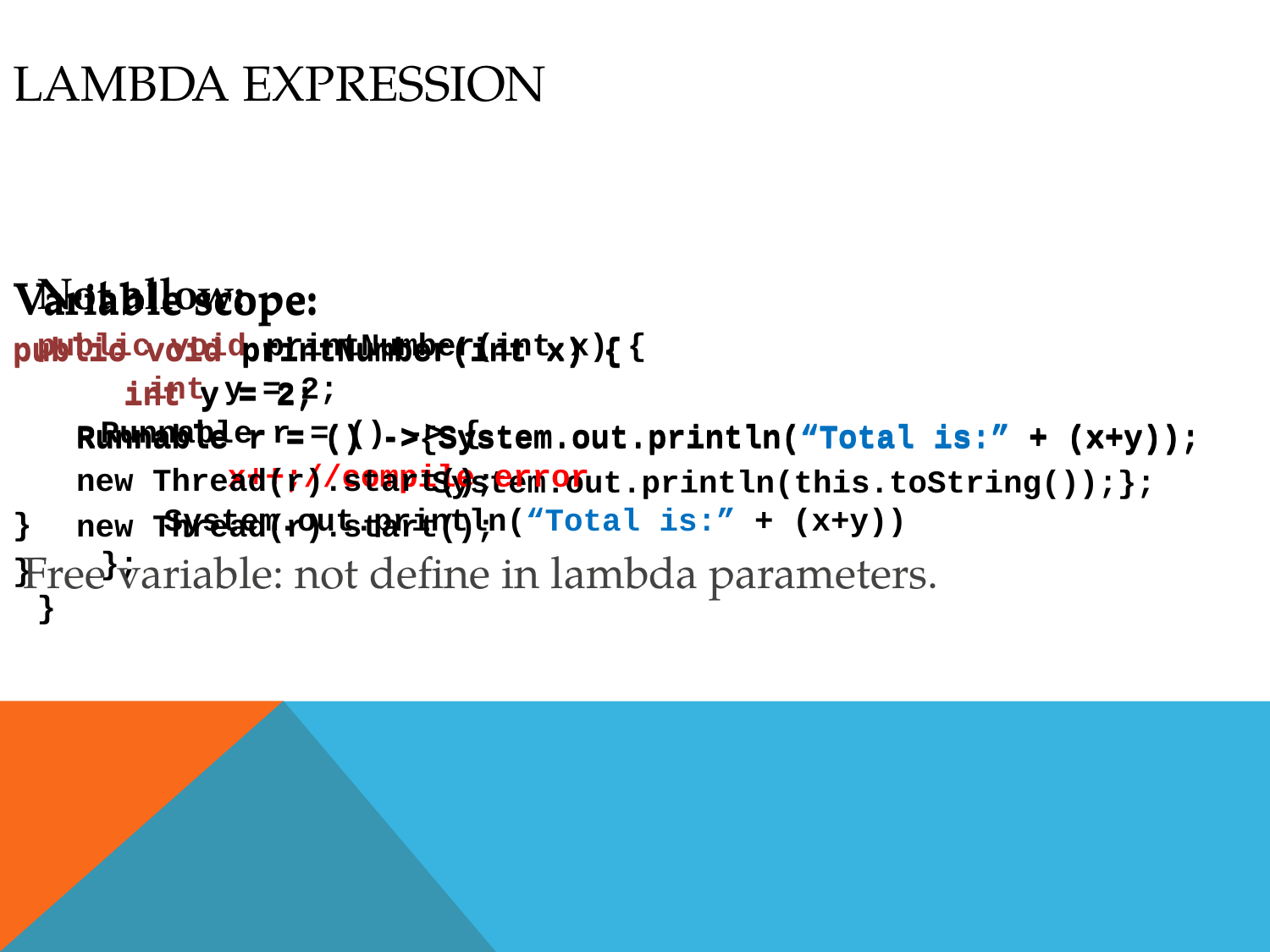

Lambda Expression
Not allow:
public void printNumber(int x) {
int y = 2;
Runnable r = () -> {
	x++;//compile error
System.out.println(“Total is:” + (x+y))
};
}

Variable scope:
public void printNumber(int x) {
int y = 2;
Runnable r = () -> System.out.println(“Total is:” + (x+y));
new Thread(r).start();
}

Variable scope:
public void printNumber(int x) {
int y = 2;
Runnable r = () ->{System.out.println(“Total is:” + (x+y));
  System.out.println(this.toString());};
new Thread(r).start();
}

Free variable: not define in lambda parameters.